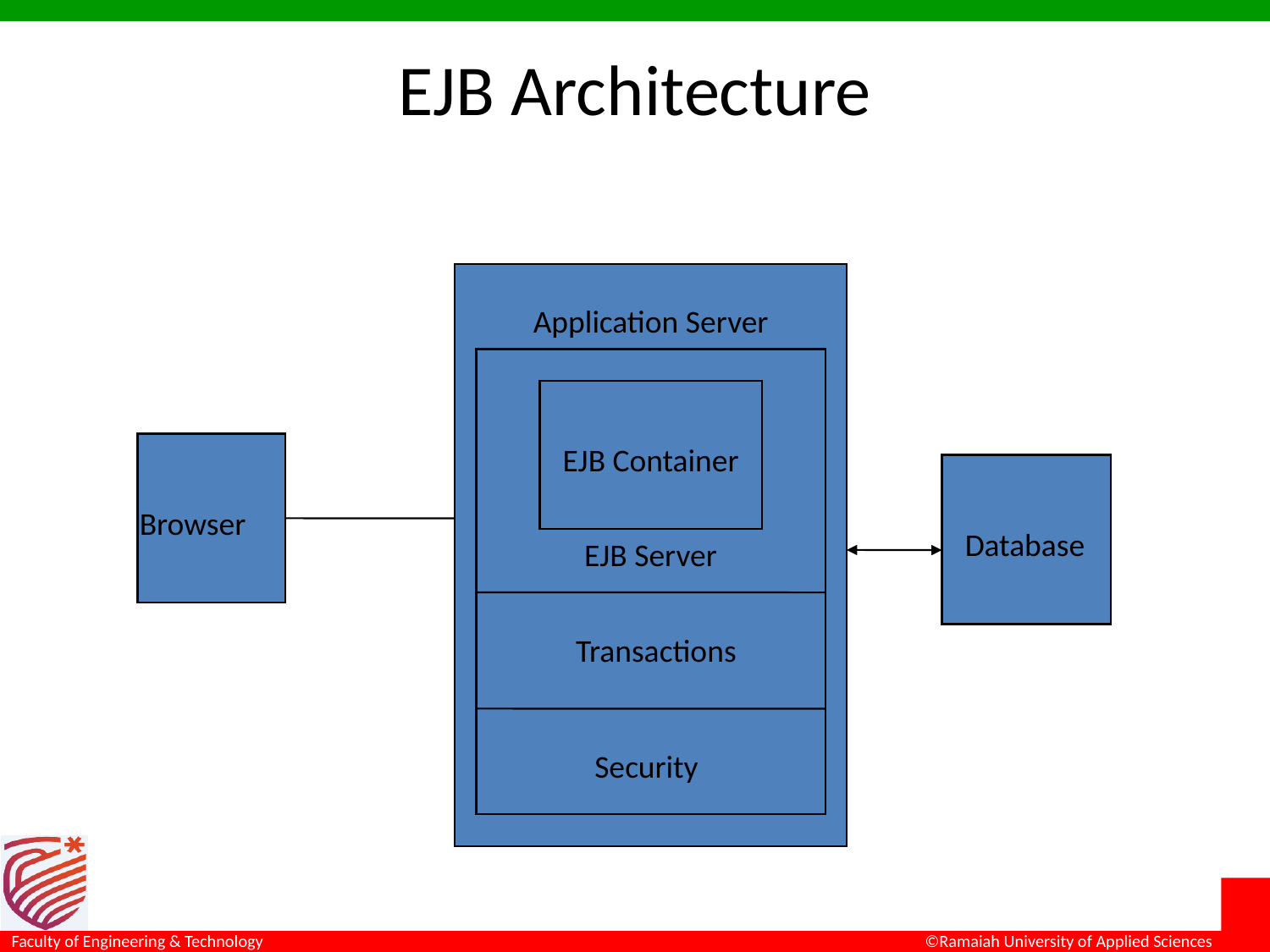

# EJB Architecture

Application Server

EJB Container

Browser

Database
EJB Server

Transactions

Security